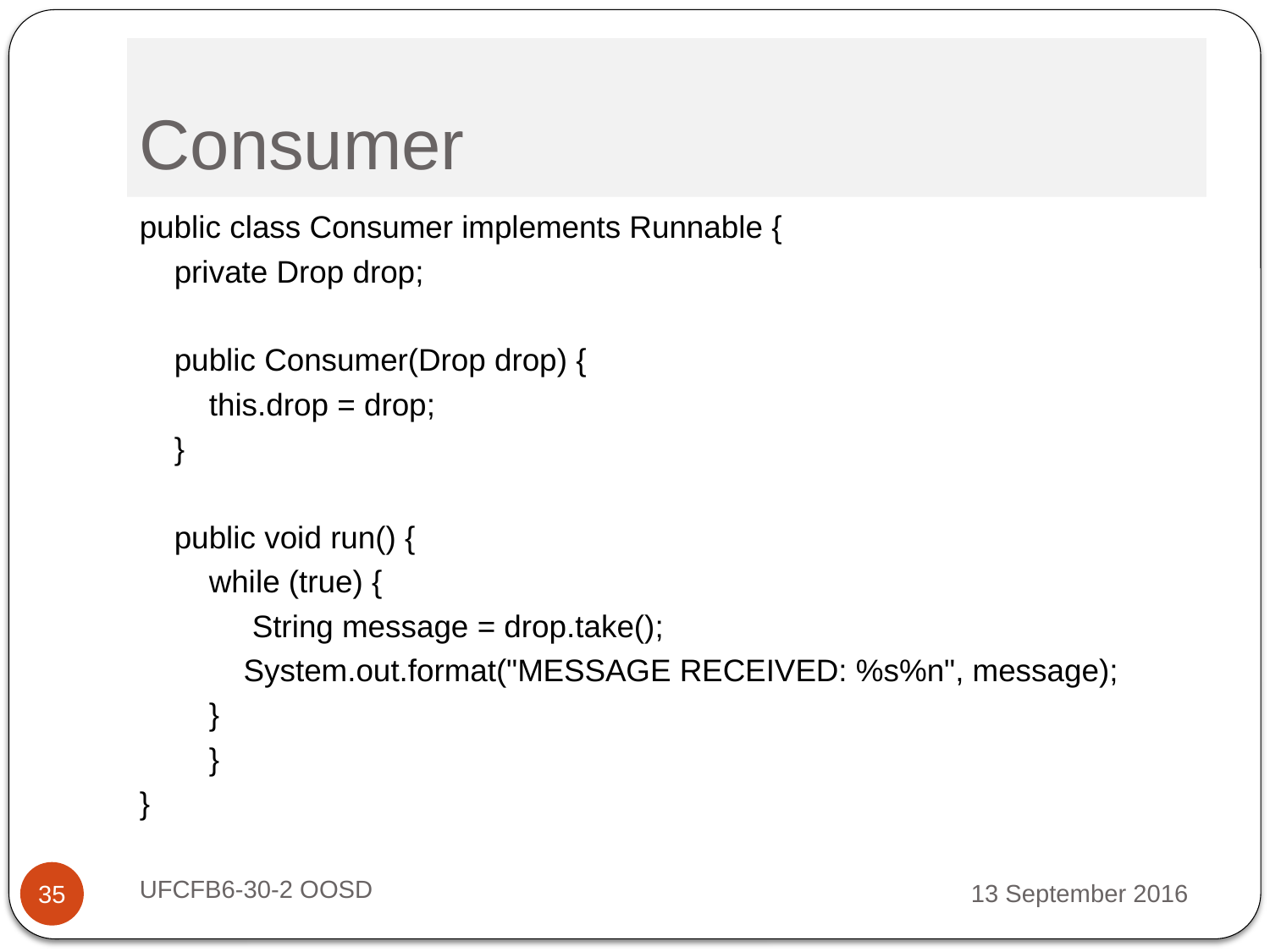

# Consumer
public class Consumer implements Runnable {
    private Drop drop;

    public Consumer(Drop drop) {
        this.drop = drop;
    }

    public void run() {
        while (true) {
             String message = drop.take();
            System.out.format("MESSAGE RECEIVED: %s%n", message);
        }
        }
}
UFCFB6-30-2 OOSD
13 September 2016
35